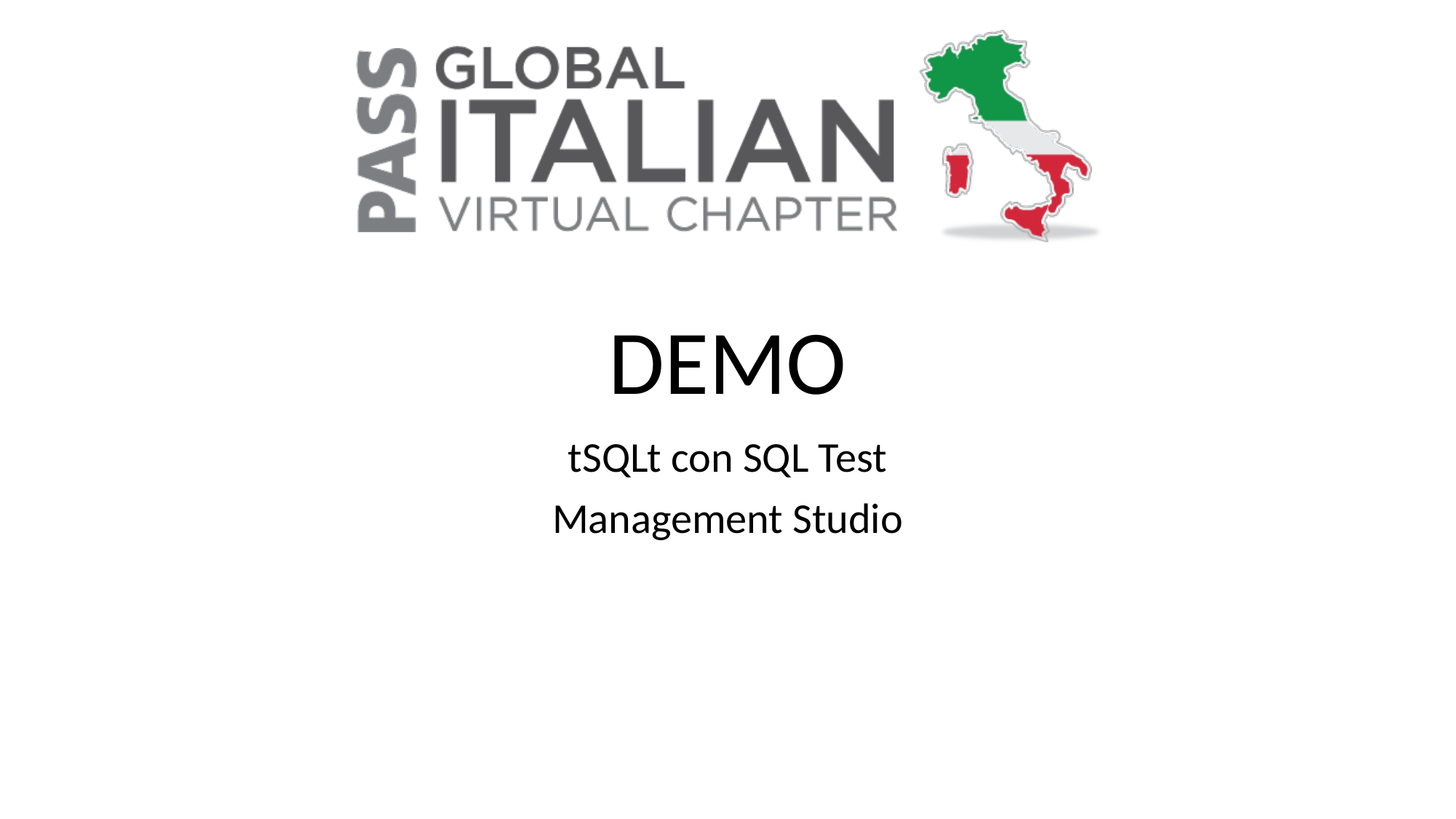

# DEMO
tSQLt con SQL Test
Management Studio